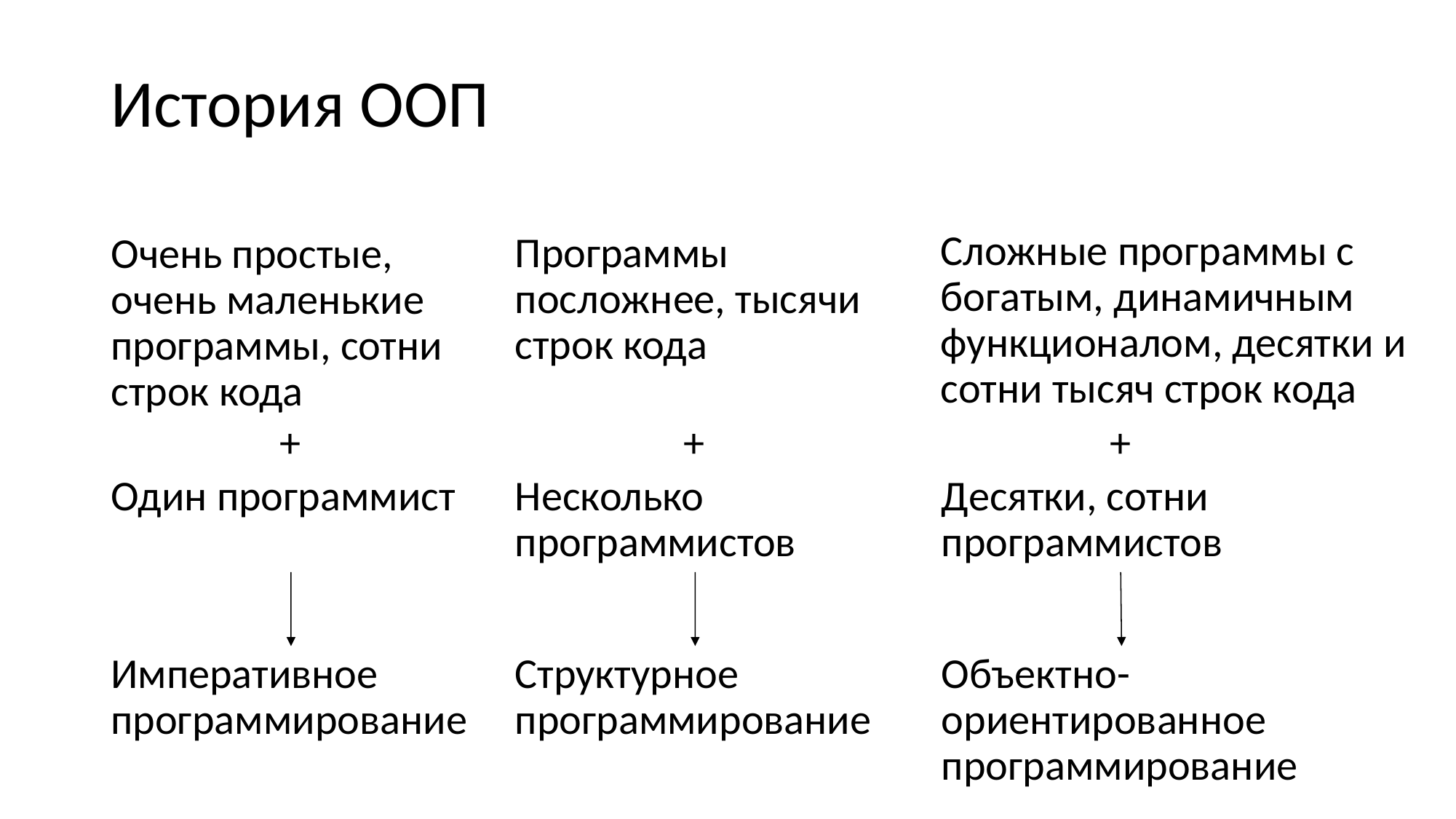

История ООП
Сложные программы с богатым, динамичным функционалом, десятки и сотни тысяч строк кода
Программы посложнее, тысячи строк кода
Очень простые, очень маленькие программы, сотни строк кода
+
+
+
Один программист
Несколько программистов
Десятки, сотни программистов
Императивное программирование
Структурное программирование
Объектно-ориентированное программирование